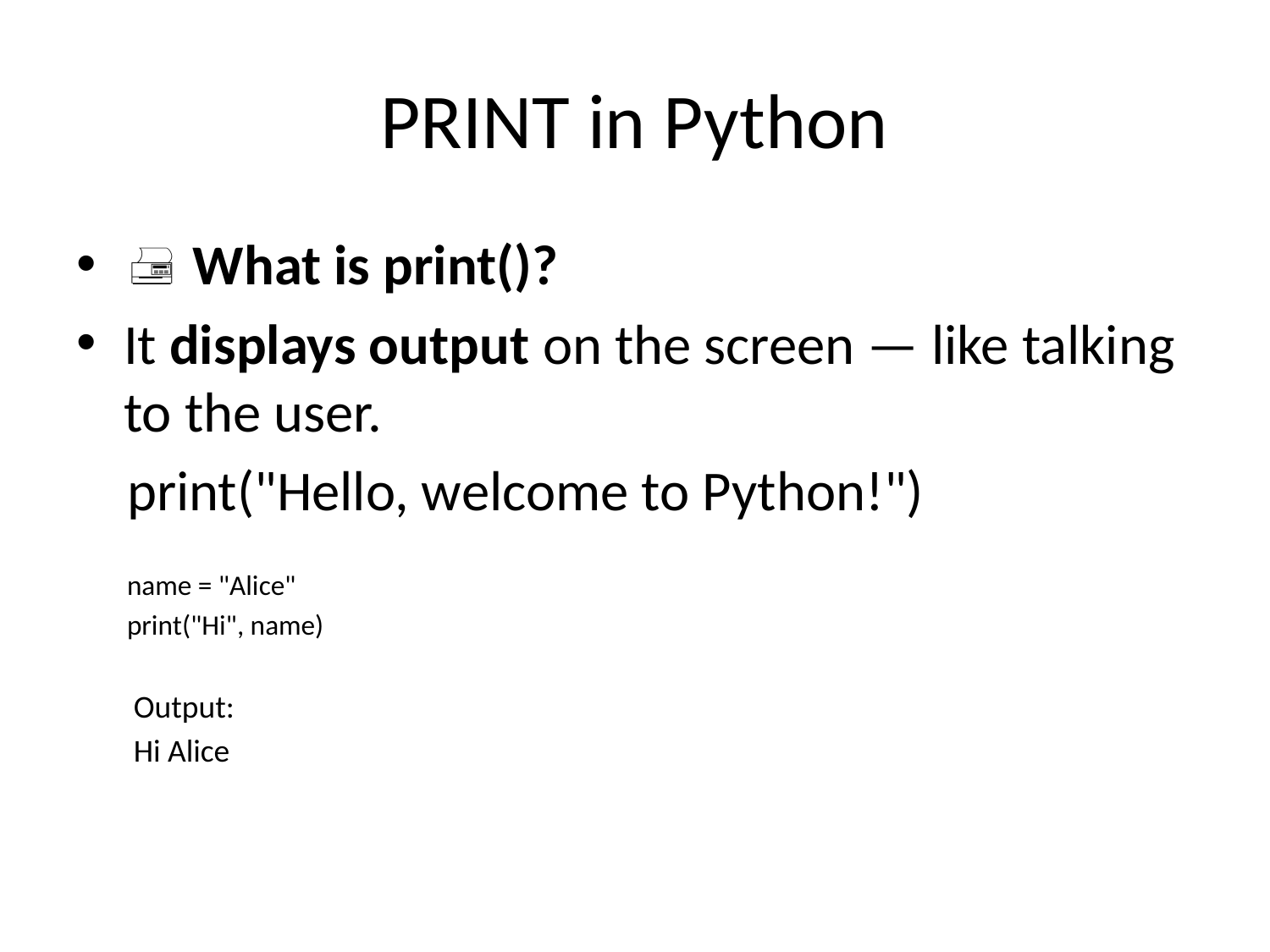

# PRINT in Python
🖨️ What is print()?
It displays output on the screen — like talking to the user.
    print("Hello, welcome to Python!")

        name = "Alice"
        print("Hi", name)

        Output:
        Hi Alice